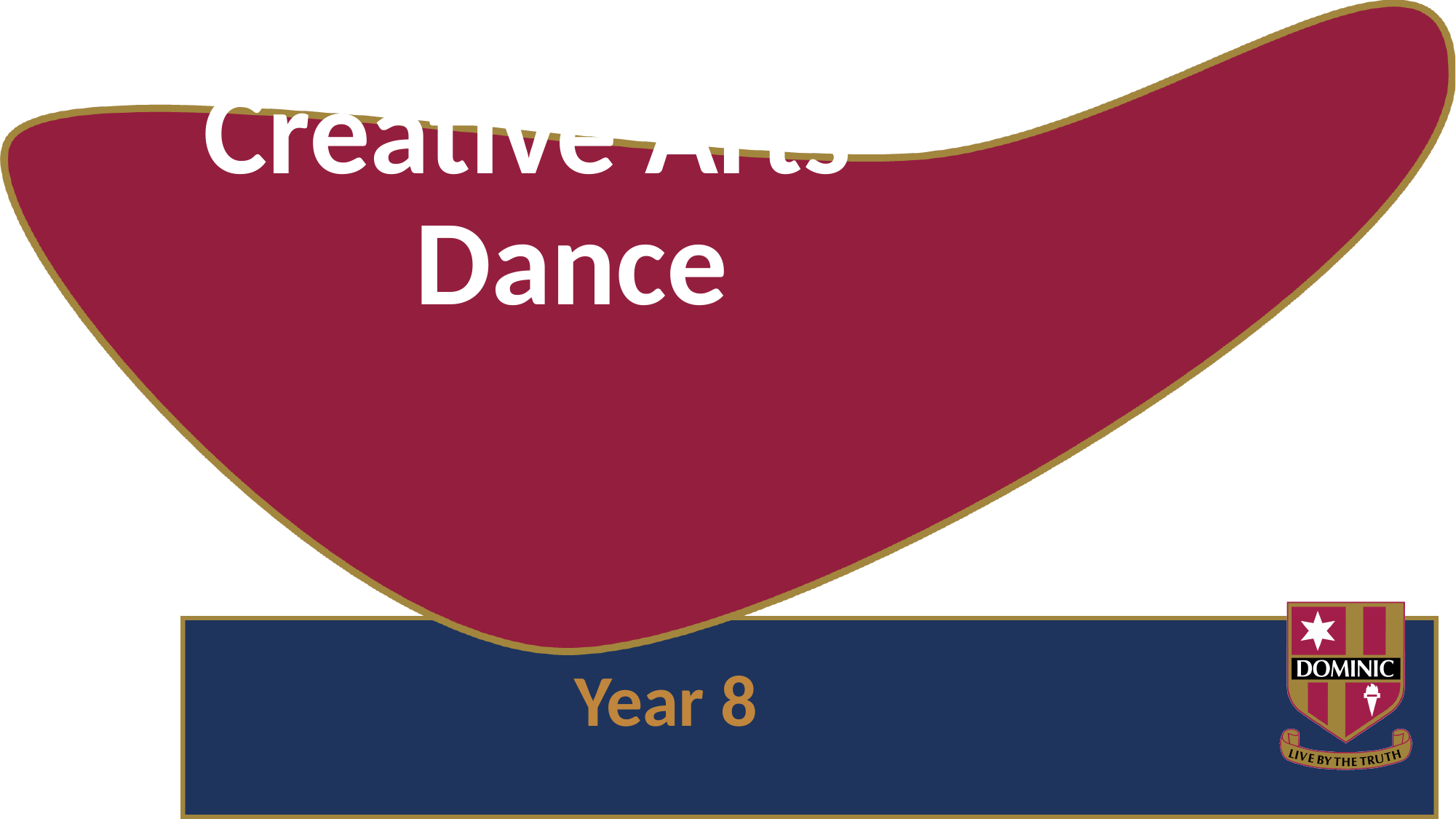

# Creative Arts – Dance
Year 8